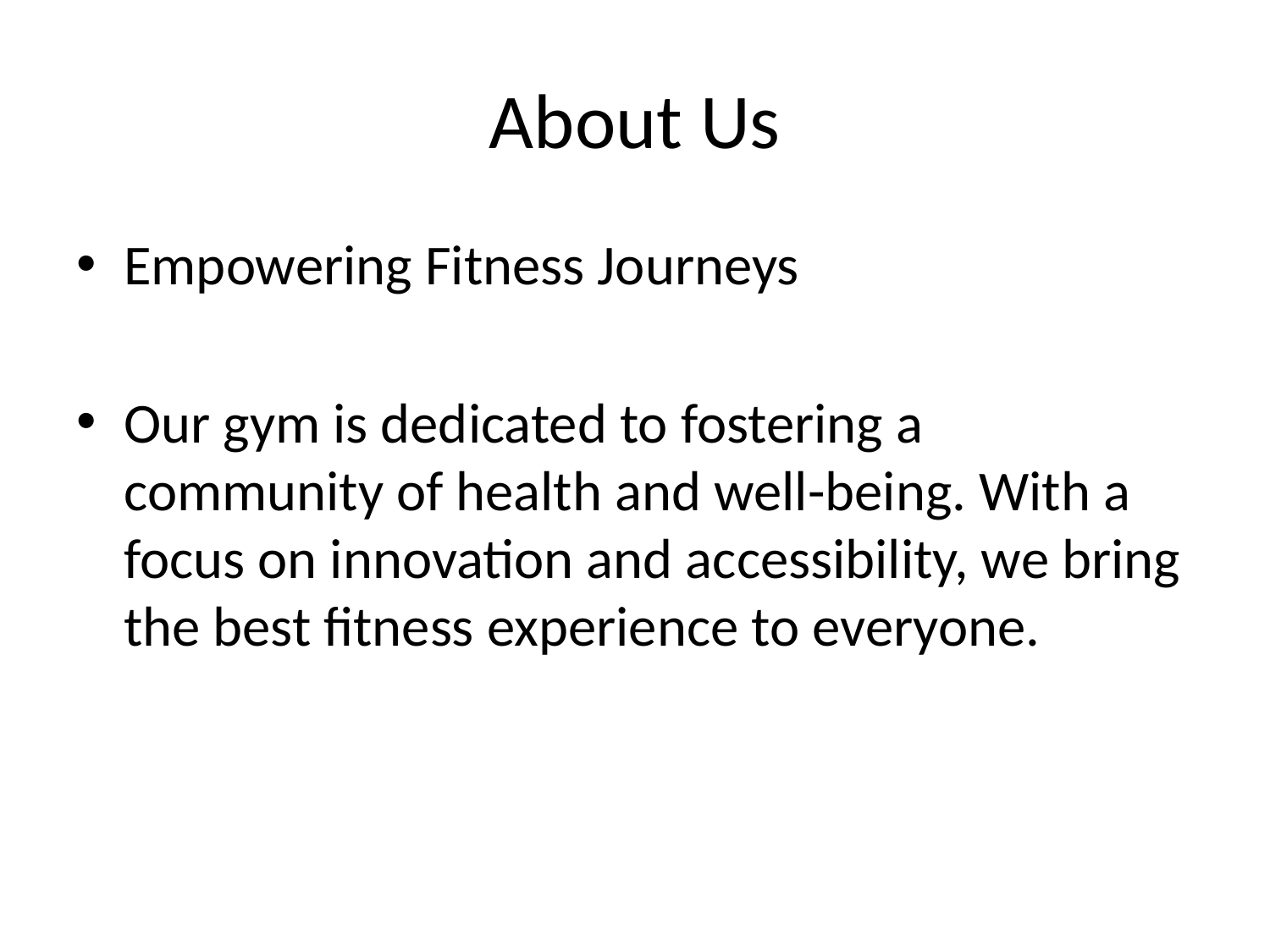

# About Us
Empowering Fitness Journeys

Our gym is dedicated to fostering a community of health and well-being. With a focus on innovation and accessibility, we bring the best fitness experience to everyone.